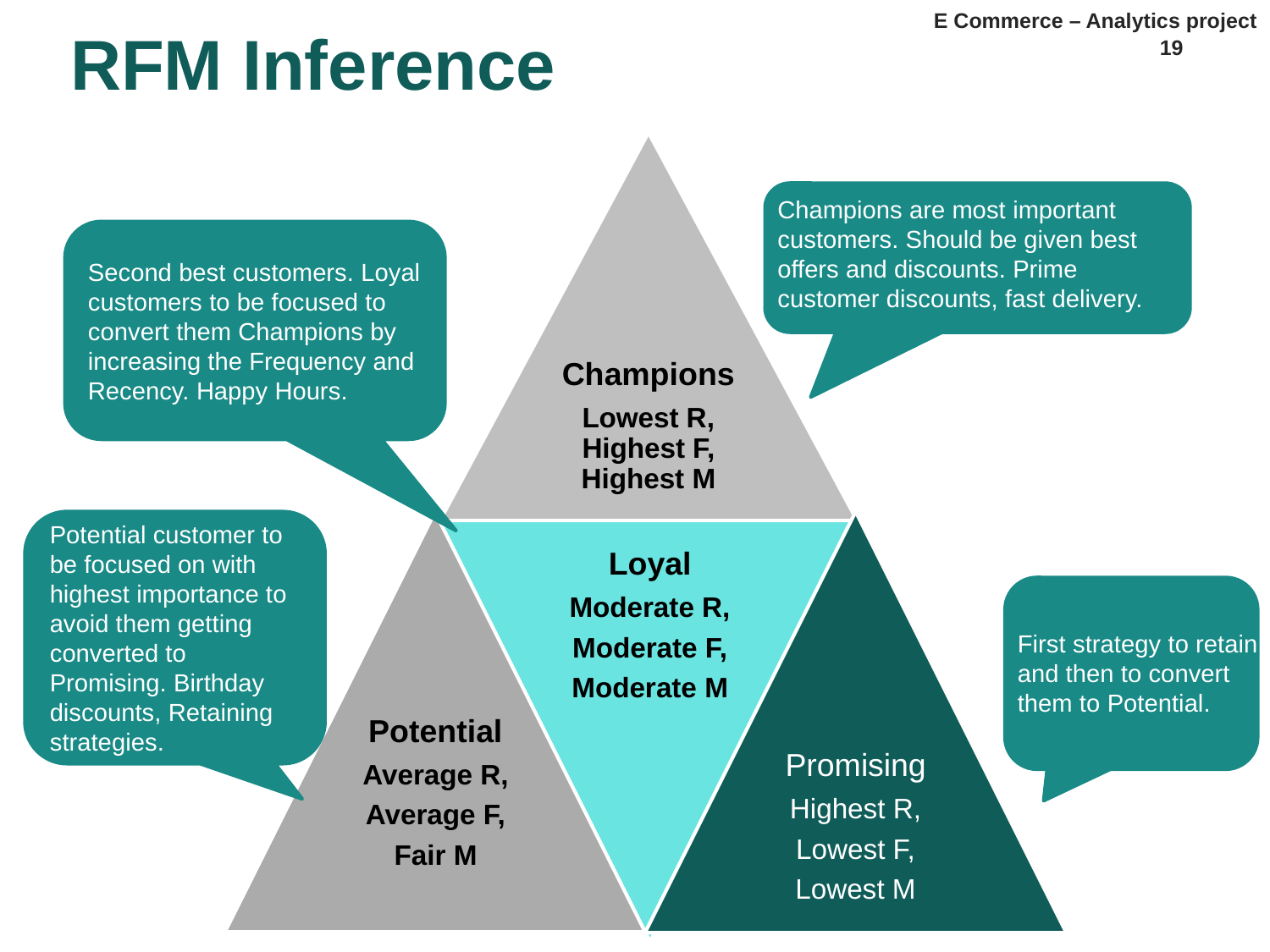

RFM Inference
E Commerce – Analytics project
19
Champions
Lowest R, Highest F, Highest M
Potential
Average R,
Average F,
Fair M

Loyal
Moderate R,
Moderate F,
Moderate M
Promising
Highest R,
Lowest F,
Lowest M

Champions are most important customers. Should be given best offers and discounts. Prime customer discounts, fast delivery.

Second best customers. Loyal customers to be focused to convert them Champions by increasing the Frequency and Recency. Happy Hours.
Potential customer to be focused on with highest importance to avoid them getting converted to Promising. Birthday discounts, Retaining strategies.

First strategy to retain and then to convert them to Potential.